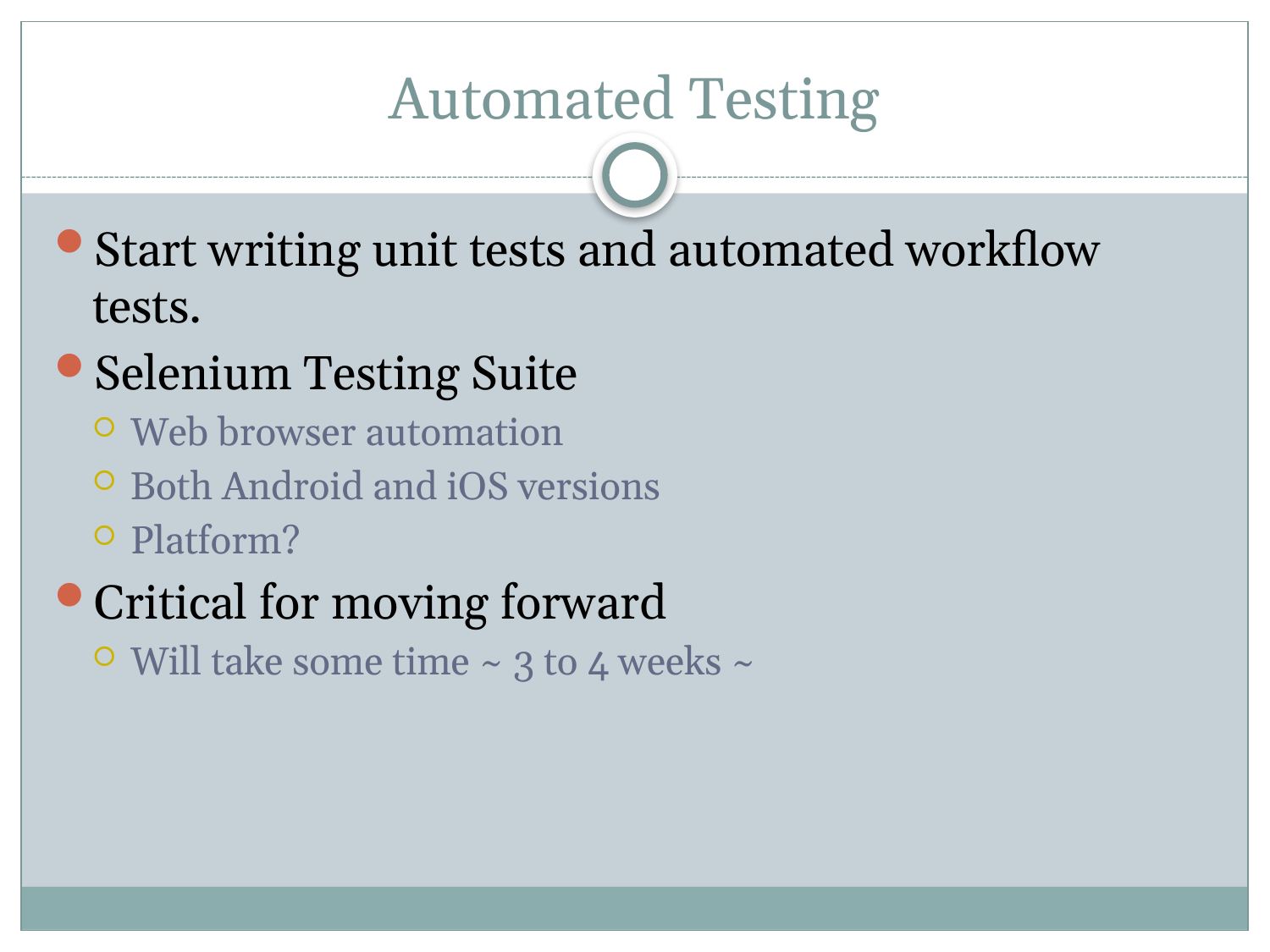

# Automated Testing
Start writing unit tests and automated workflow tests.
Selenium Testing Suite
Web browser automation
Both Android and iOS versions
Platform?
Critical for moving forward
Will take some time ~ 3 to 4 weeks ~